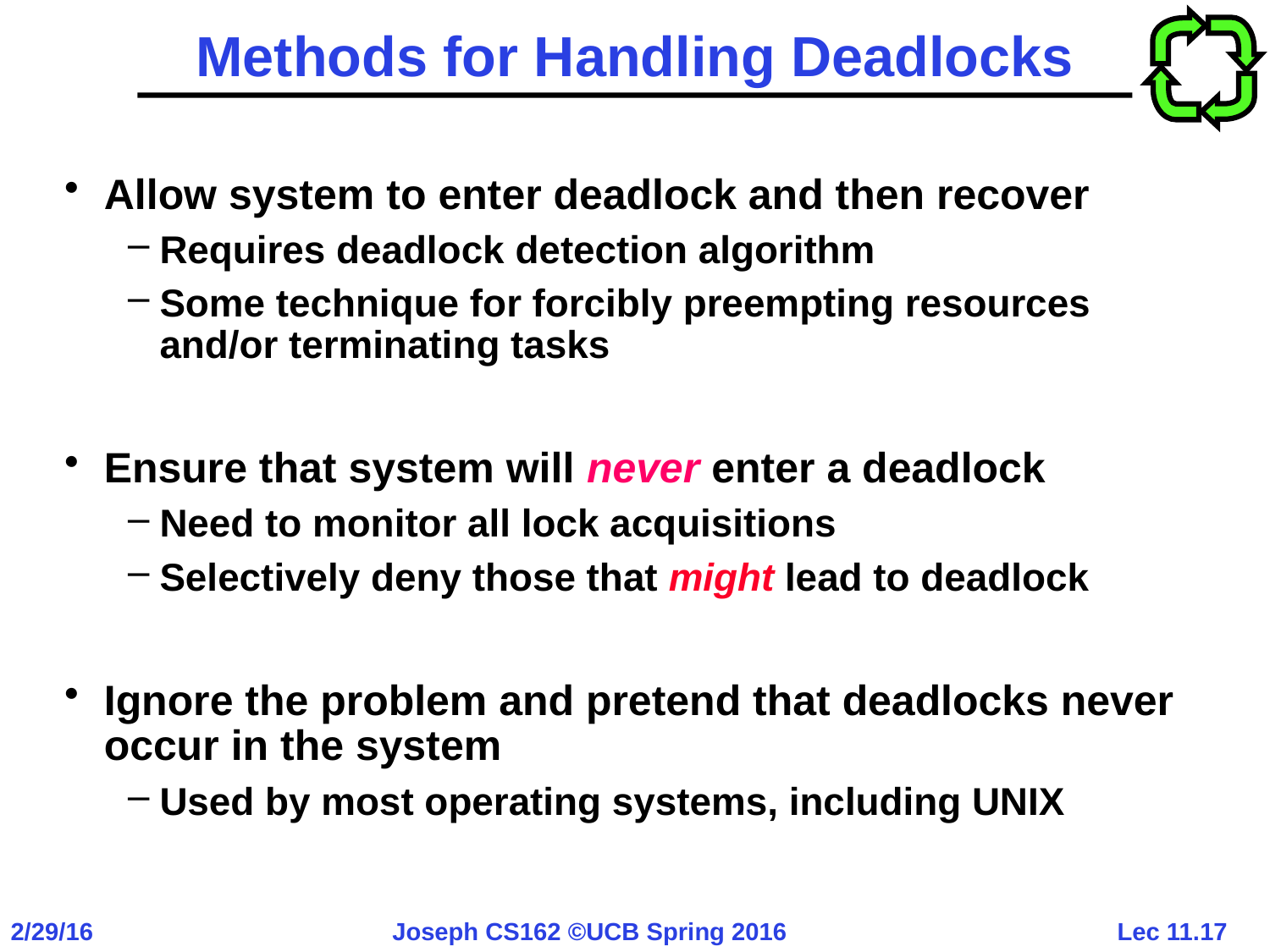

# Methods for Handling Deadlocks
Allow system to enter deadlock and then recover
Requires deadlock detection algorithm
Some technique for forcibly preempting resources and/or terminating tasks

Ensure that system will never enter a deadlock
Need to monitor all lock acquisitions
Selectively deny those that might lead to deadlock

Ignore the problem and pretend that deadlocks never occur in the system
Used by most operating systems, including UNIX